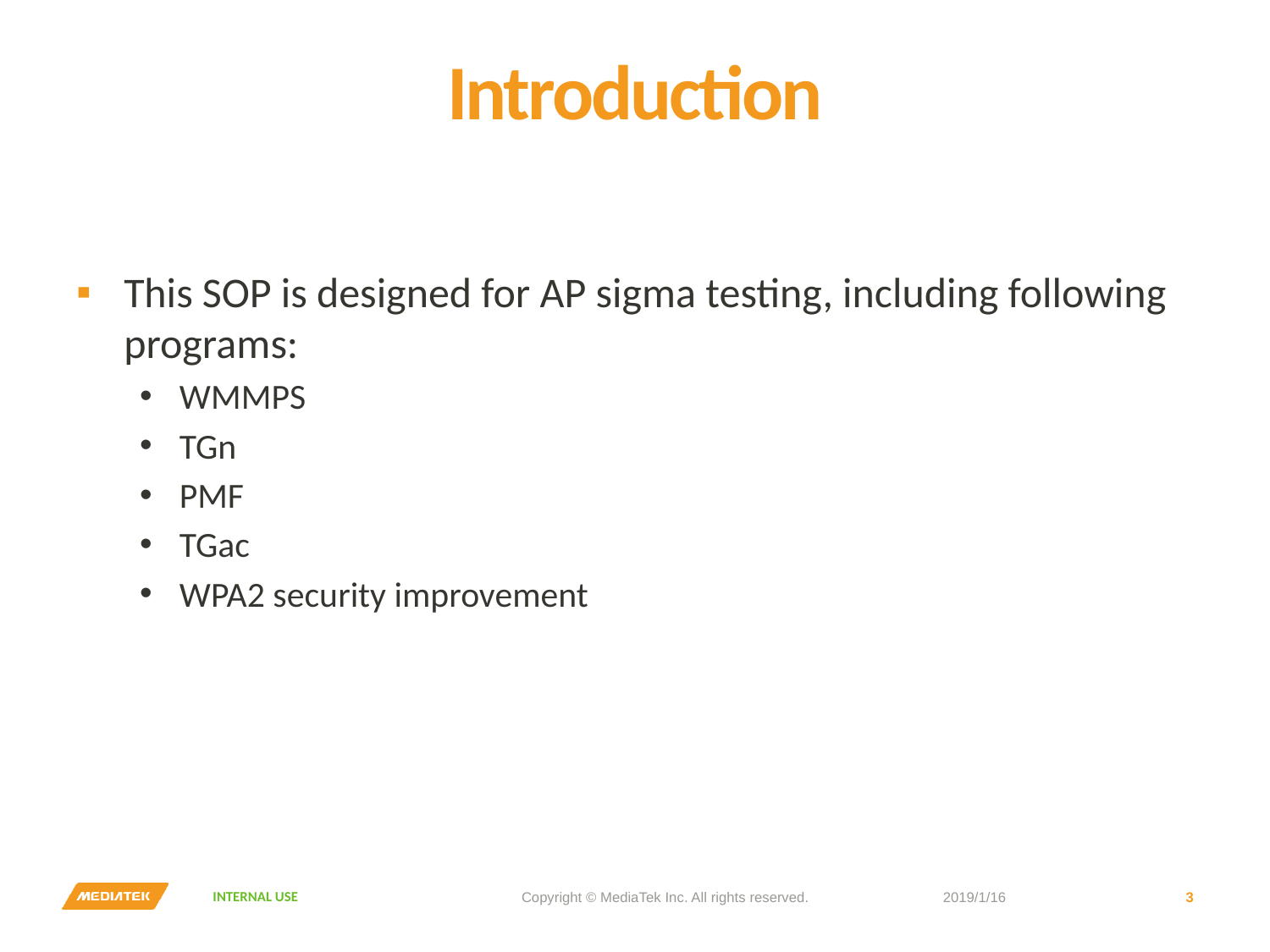

# Introduction
This SOP is designed for AP sigma testing, including following programs:
WMMPS
TGn
PMF
TGac
WPA2 security improvement

Copyright © MediaTek Inc. All rights reserved.
2019/1/16
3